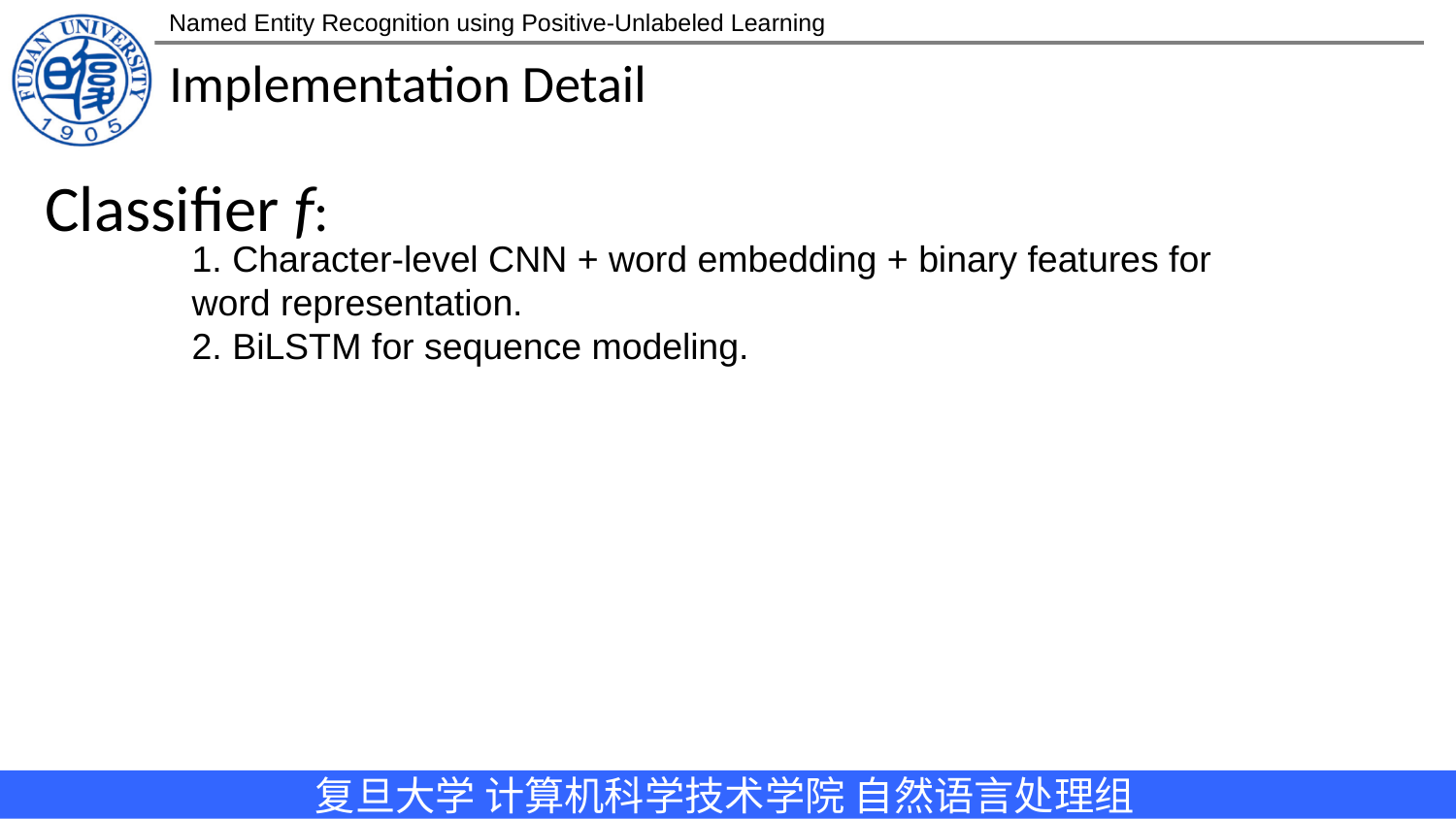

# Implementation Detail
Classifier f:
1. Character-level CNN + word embedding + binary features for word representation.
2. BiLSTM for sequence modeling.